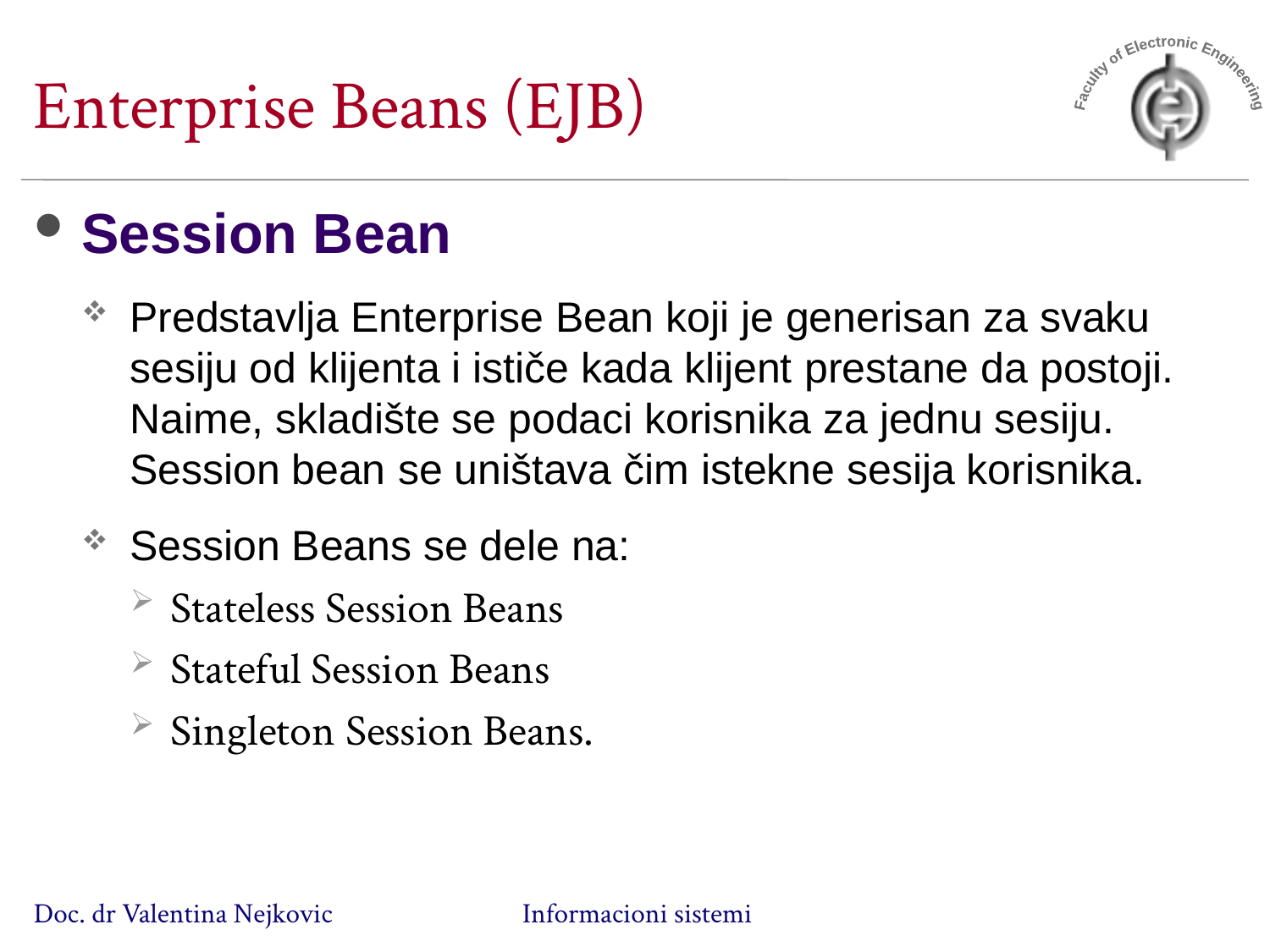

# Enterprise Beans (EJB)
Session Bean
Predstavlja Enterprise Bean koji je generisan za svaku sesiju od klijenta i ističe kada klijent prestane da postoji. Naime, skladište se podaci korisnika za jednu sesiju. Session bean se uništava čim istekne sesija korisnika.
Session Beans se dele na:
Stateless Session Beans
Stateful Session Beans
Singleton Session Beans.
Doc. dr Valentina Nejkovic                              Informacioni sistemi